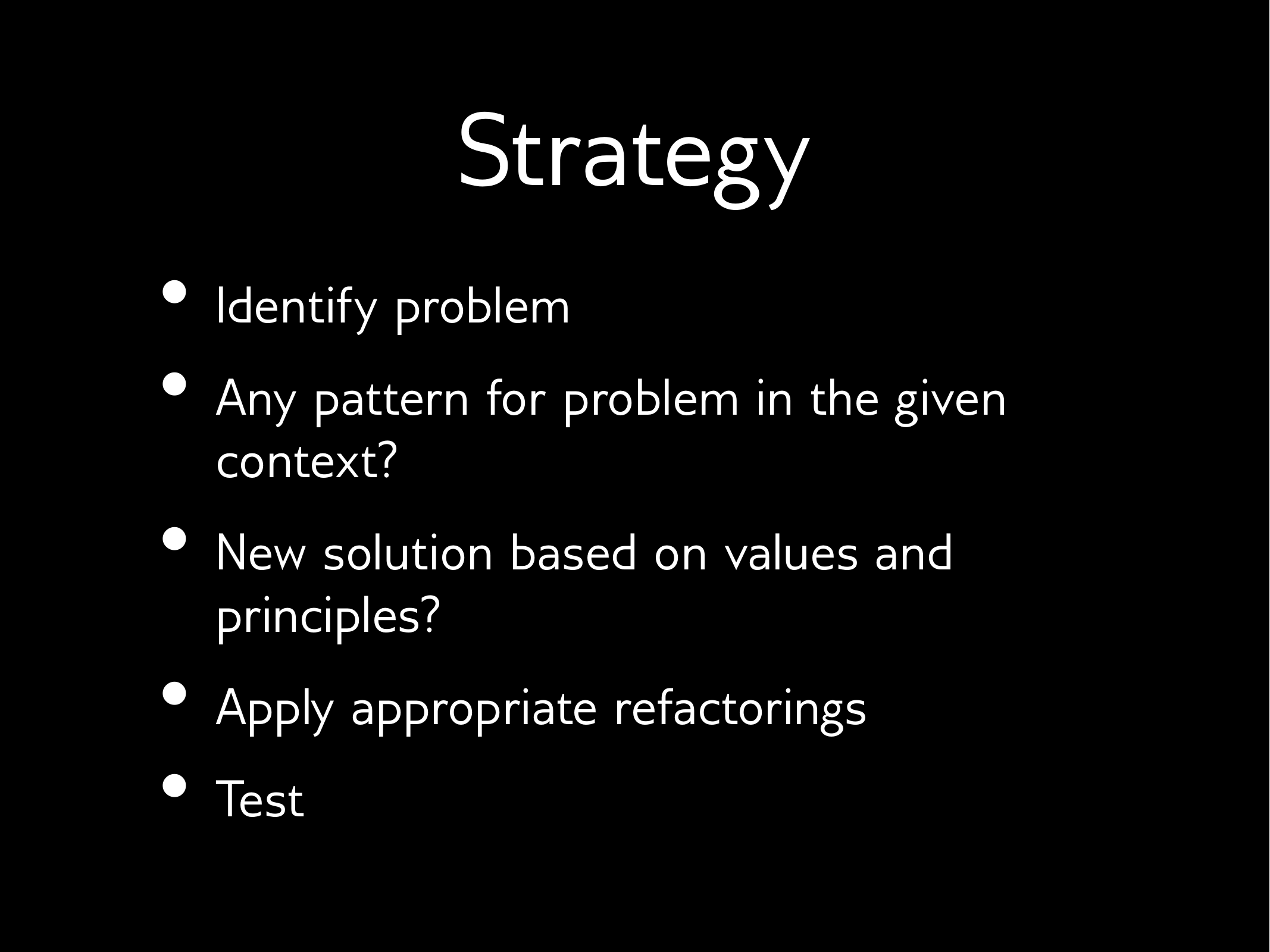

# Strategy
Identify problem
Any pattern for problem in the given context?
New solution based on values and principles?
Apply appropriate refactorings
Test